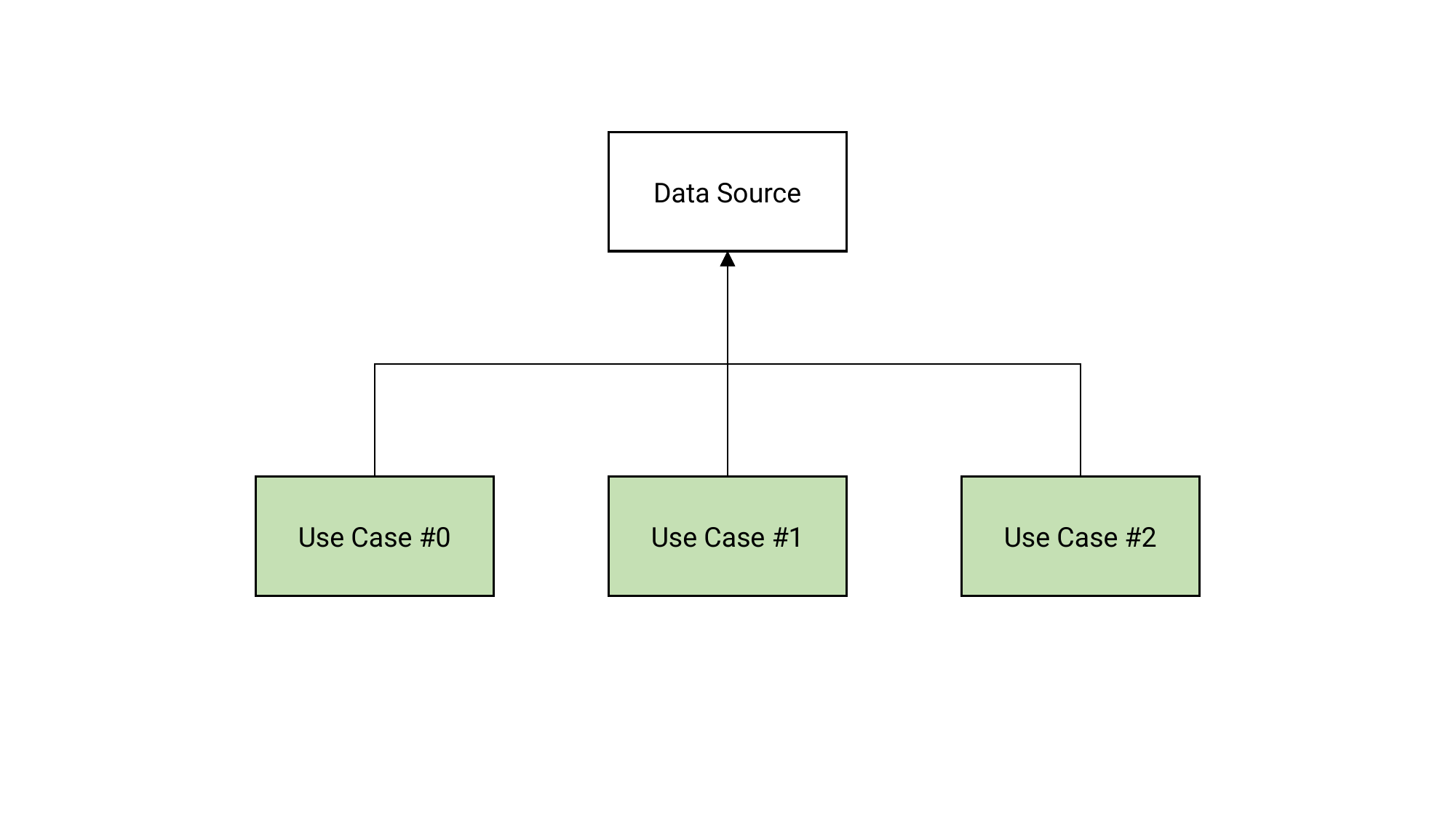

Data Source
Use Case #0
Use Case #1
Use Case #2